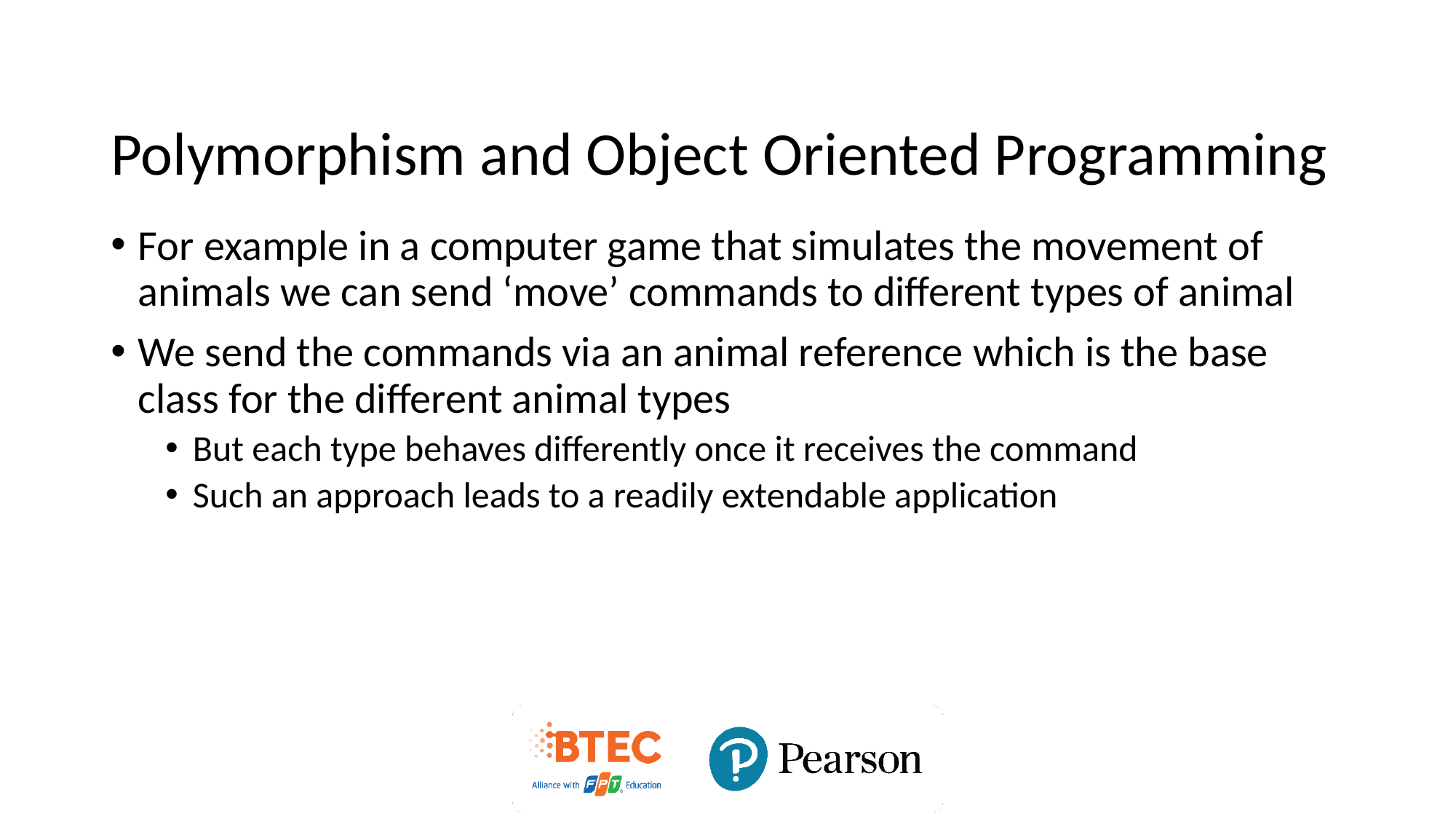

# Polymorphism and Object Oriented Programming
For example in a computer game that simulates the movement of animals we can send ‘move’ commands to different types of animal
We send the commands via an animal reference which is the base class for the different animal types
But each type behaves differently once it receives the command
Such an approach leads to a readily extendable application